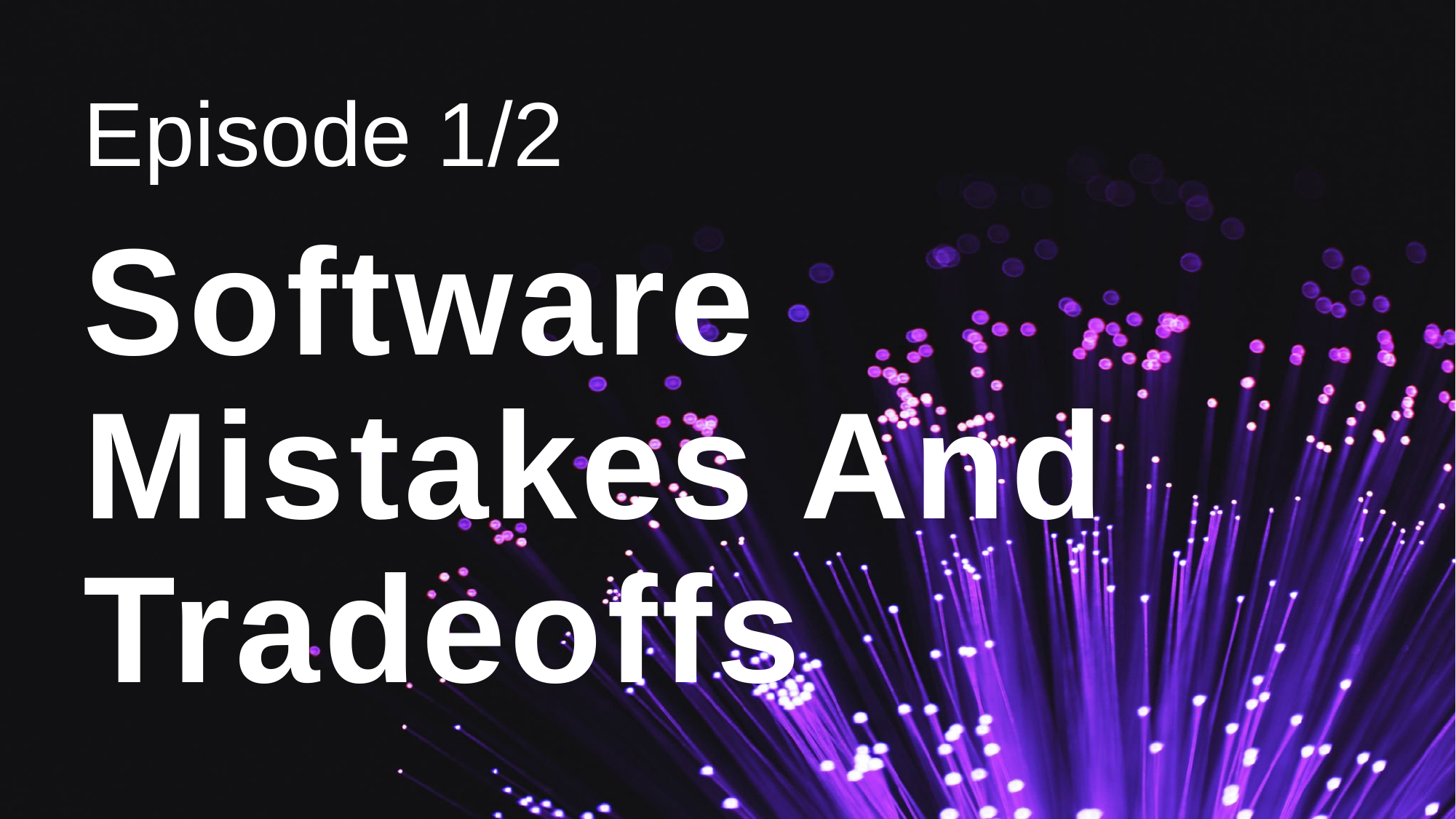

Episode 1/2
# Software Mistakes And Tradeoffs